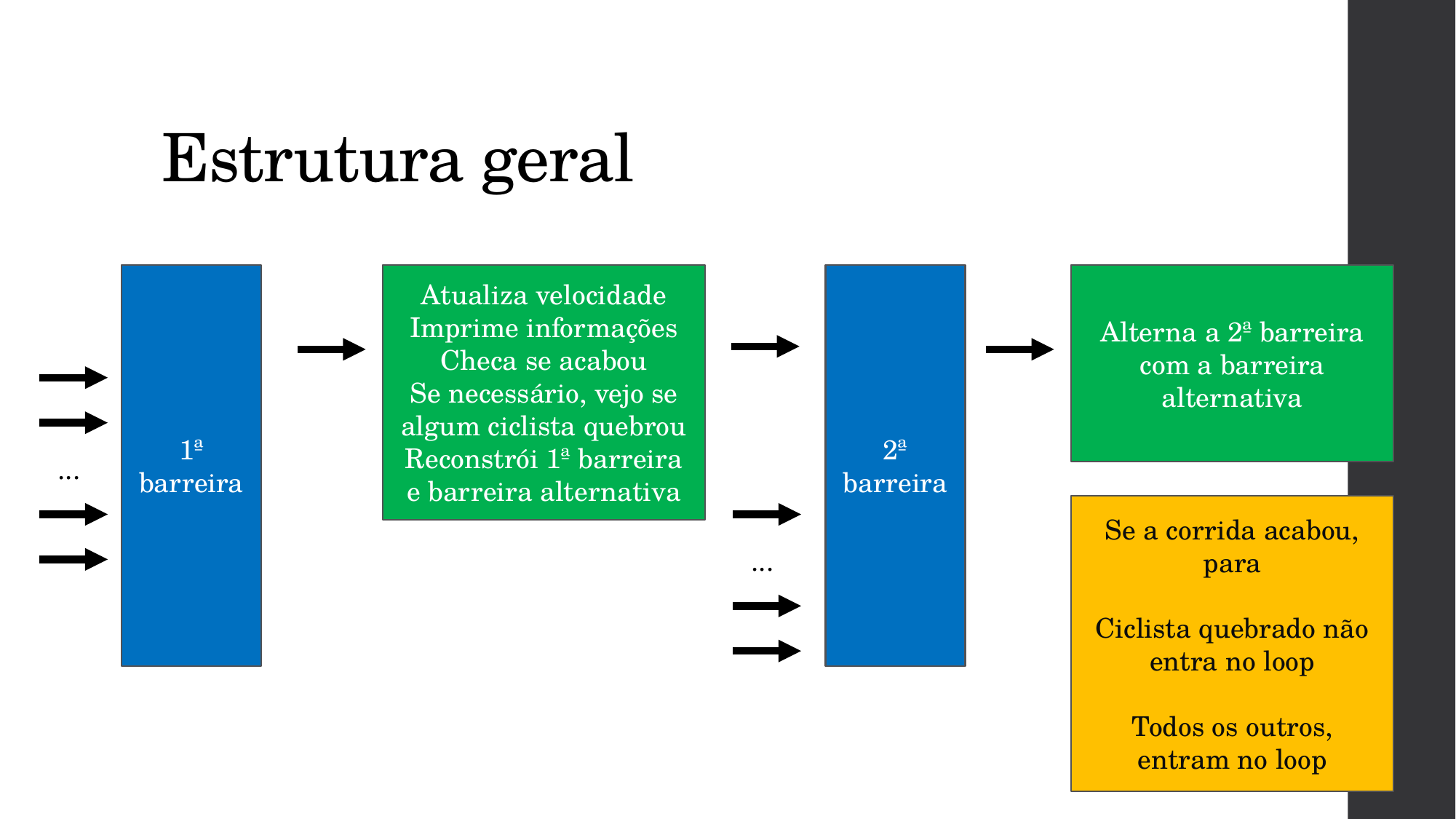

# Estrutura geral
Atualiza velocidade
Imprime informações
Checa se acabou
Se necessário, vejo se algum ciclista quebrou
Reconstrói 1ª barreira
e barreira alternativa
1ª barreira
2ª barreira
Alterna a 2ª barreira com a barreira alternativa
...
Se a corrida acabou, para

Ciclista quebrado não entra no loop

Todos os outros, entram no loop
...